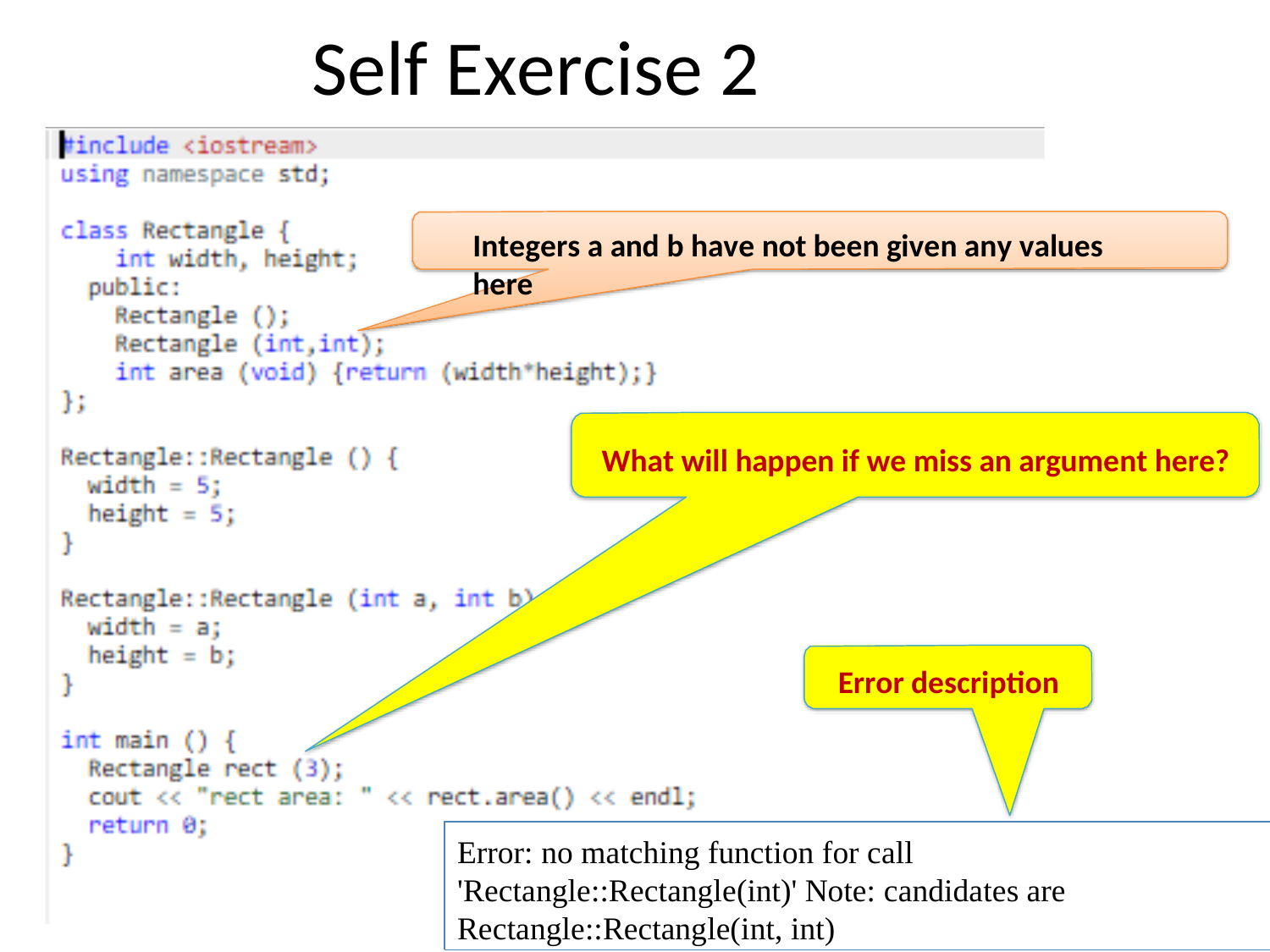

# Self Exercise 2

Integers a and b have not been given any values here

What will happen if we miss an argument here?

Error description

Error: no matching function for call 'Rectangle::Rectangle(int)' Note: candidates are Rectangle::Rectangle(int, int)
Candidate expects 2 arguments, 1 provided